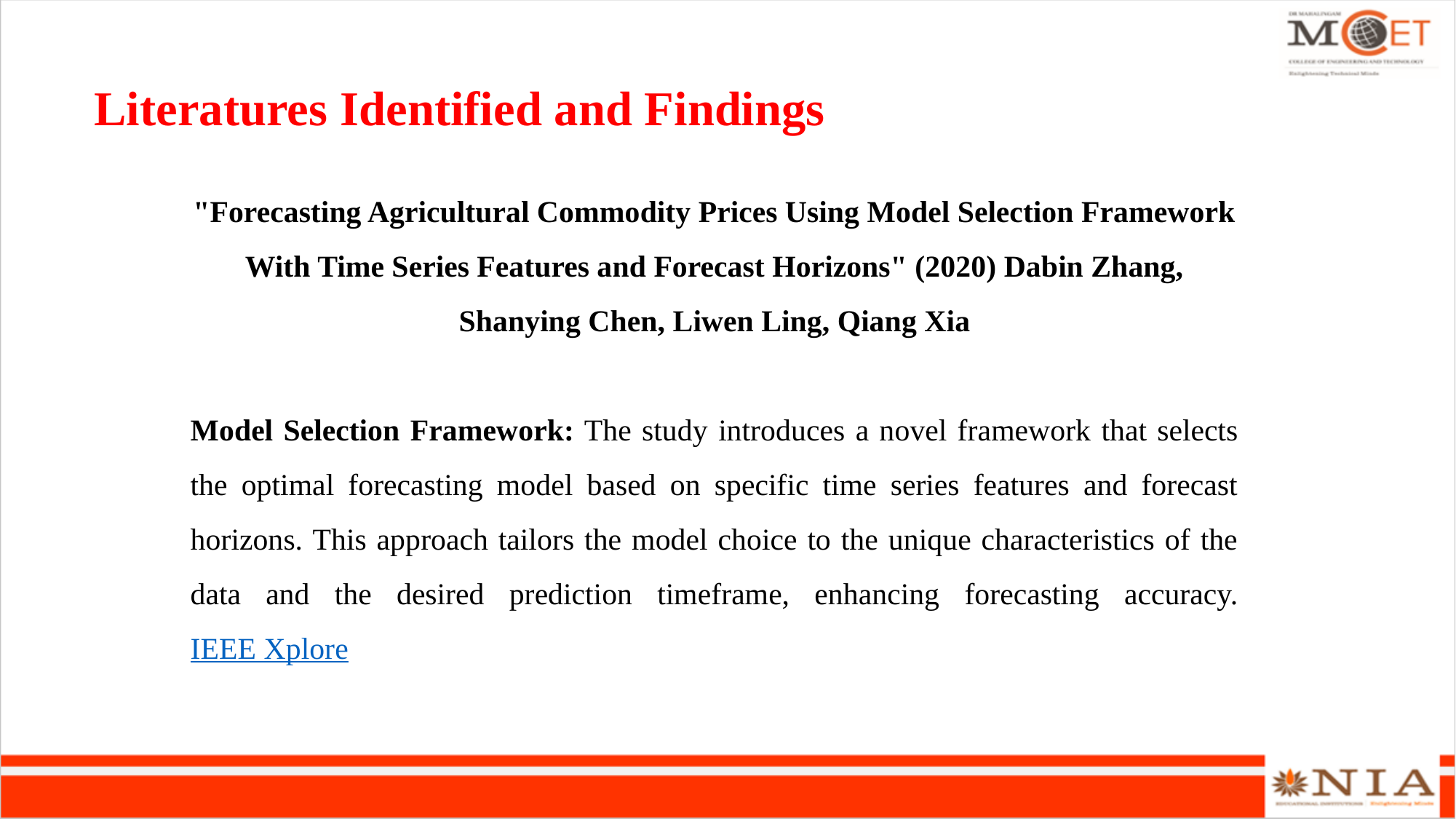

# Literatures Identified and Findings
"Forecasting Agricultural Commodity Prices Using Model Selection Framework With Time Series Features and Forecast Horizons" (2020) Dabin Zhang, Shanying Chen, Liwen Ling, Qiang Xia

Model Selection Framework: The study introduces a novel framework that selects the optimal forecasting model based on specific time series features and forecast horizons. This approach tailors the model choice to the unique characteristics of the data and the desired prediction timeframe, enhancing forecasting accuracy. IEEE Xplore